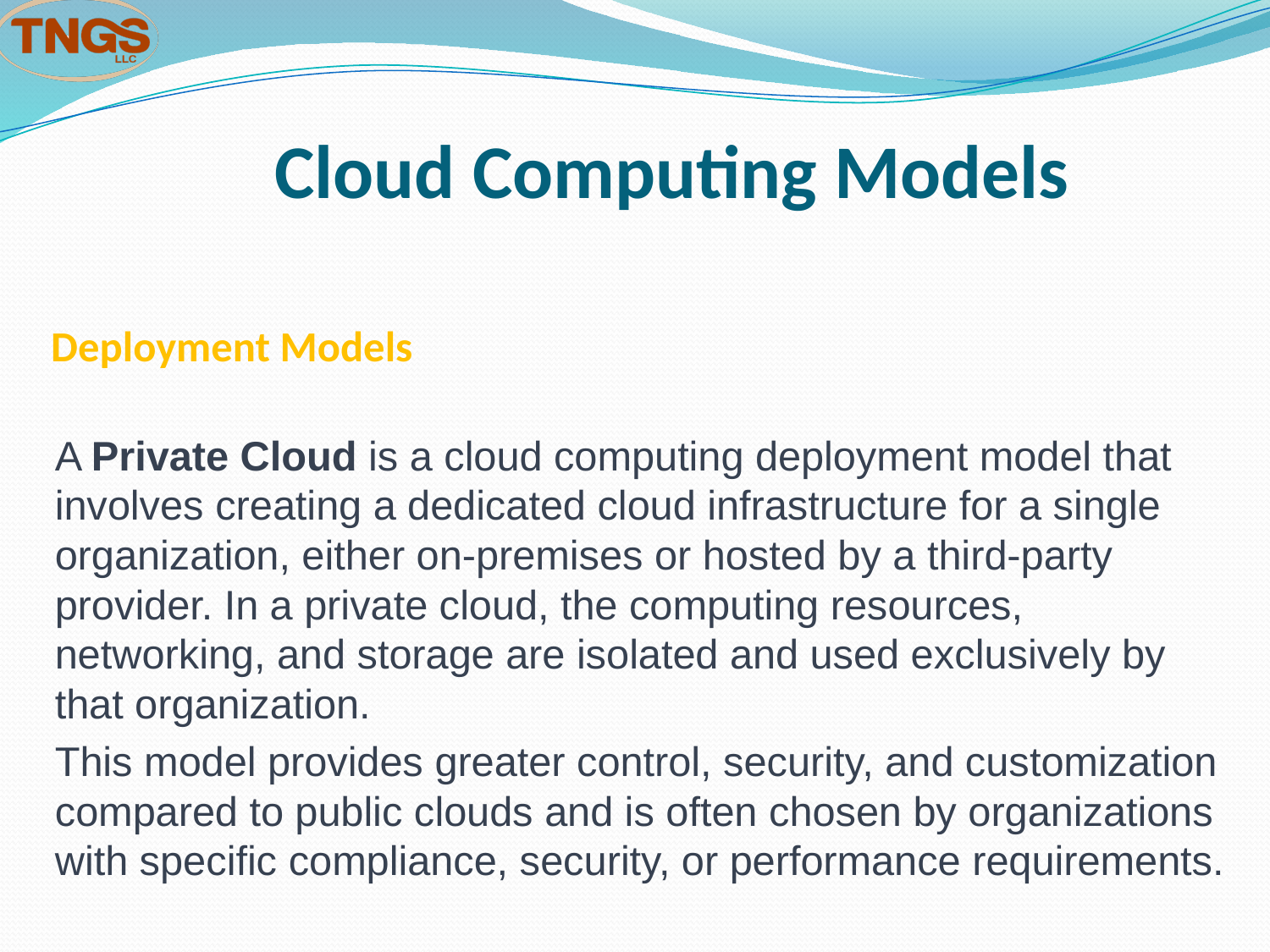

# Cloud Computing Models
Deployment Models
A Private Cloud is a cloud computing deployment model that involves creating a dedicated cloud infrastructure for a single organization, either on-premises or hosted by a third-party provider. In a private cloud, the computing resources, networking, and storage are isolated and used exclusively by that organization.
This model provides greater control, security, and customization compared to public clouds and is often chosen by organizations with specific compliance, security, or performance requirements.